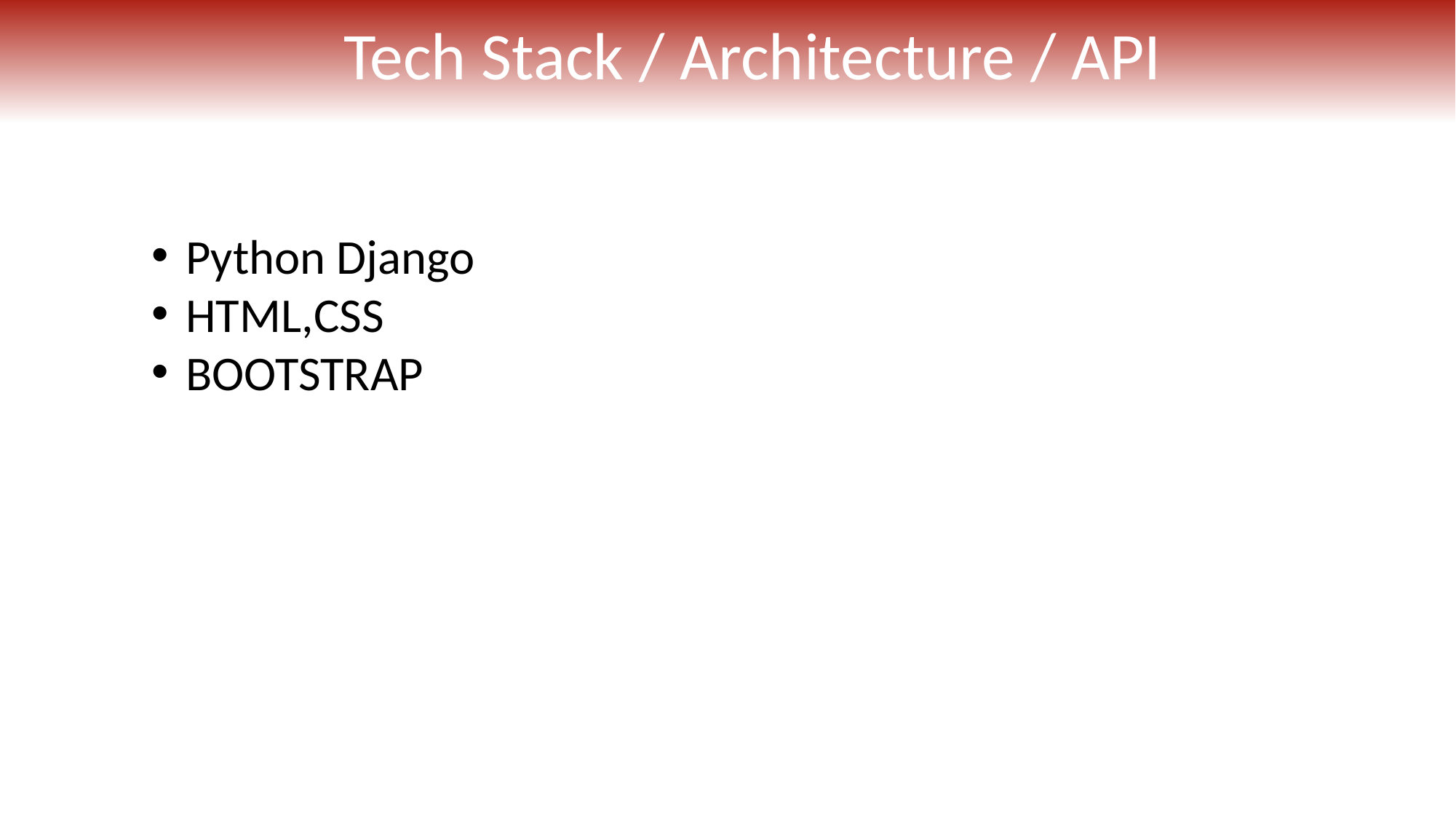

# Tech Stack / Architecture / API
Python Django
HTML,CSS
BOOTSTRAP